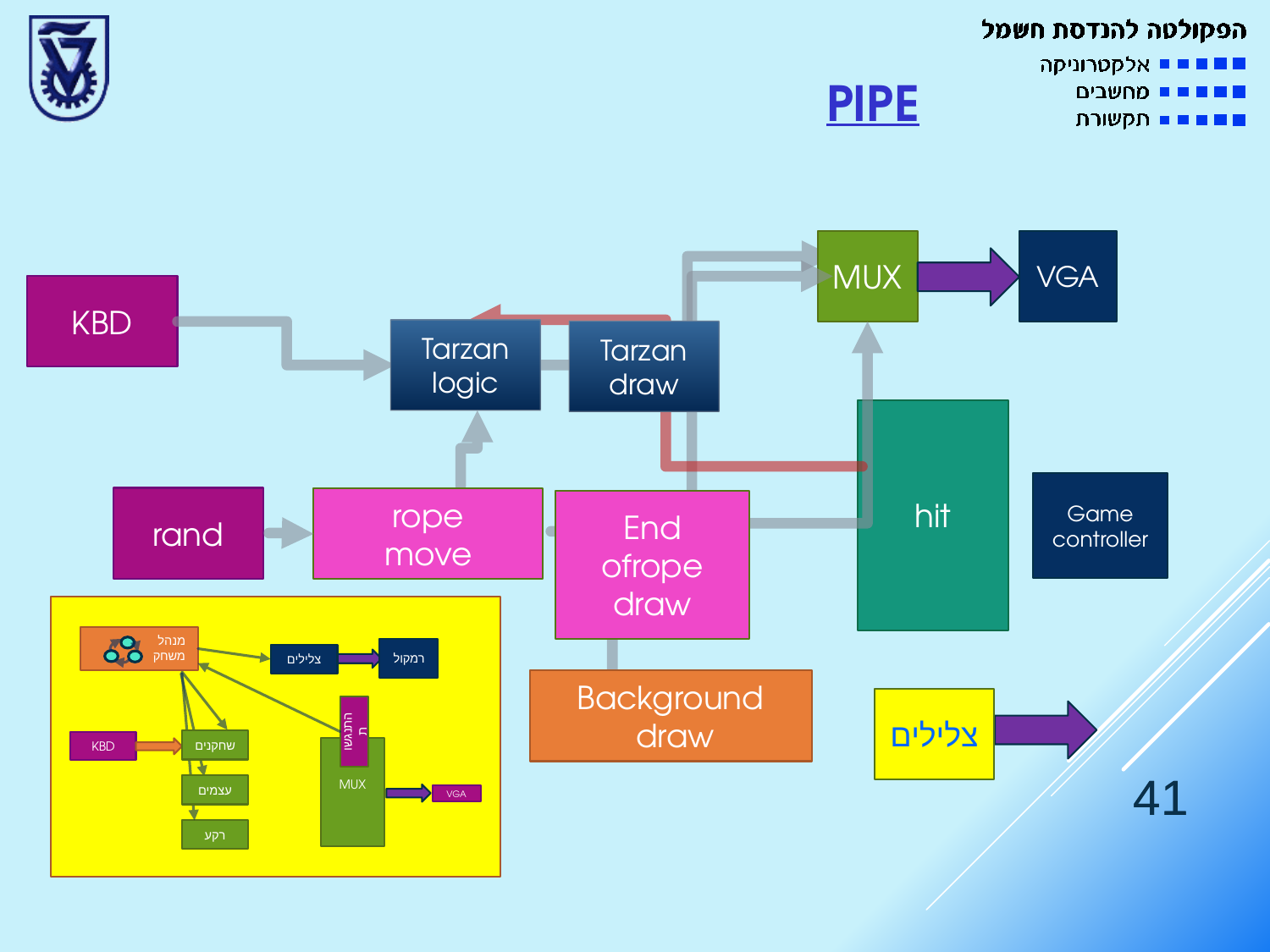

# PIPE

MUX
VGA
KBD
Tarzan logic
Tarzan
draw
hit
Game controller
rand
rope
move
End ofrope
draw

מנהל
משחק

רמקול
צלילים

התנגשות

שחקנים
KBD
MUX

עצמים
VGA
רקע
Background draw

צלילים
41
41